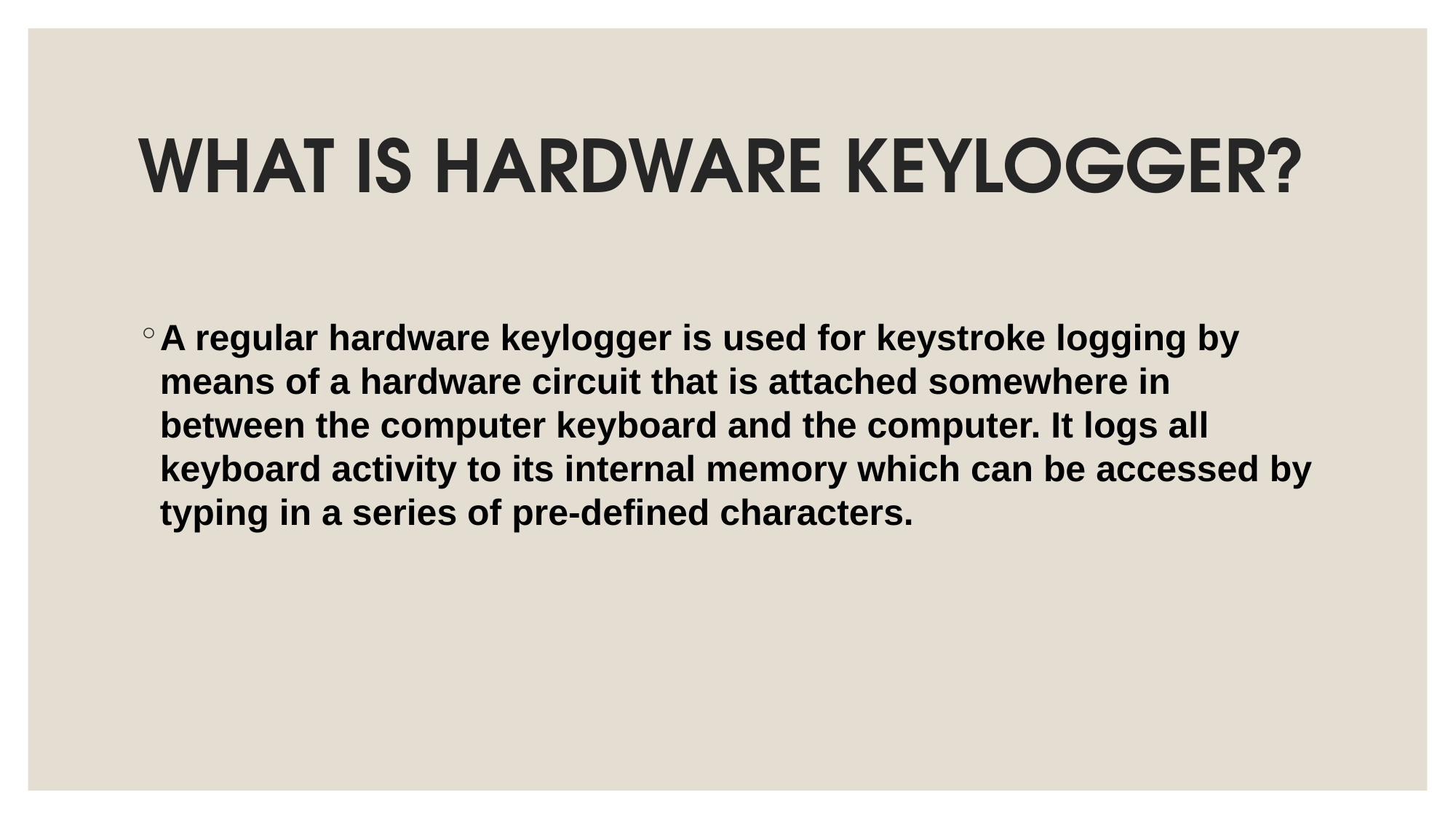

# WHAT IS HARDWARE KEYLOGGER?

A regular hardware keylogger is used for keystroke logging by means of a hardware circuit that is attached somewhere in between the computer keyboard and the computer. It logs all keyboard activity to its internal memory which can be accessed by typing in a series of pre-defined characters.